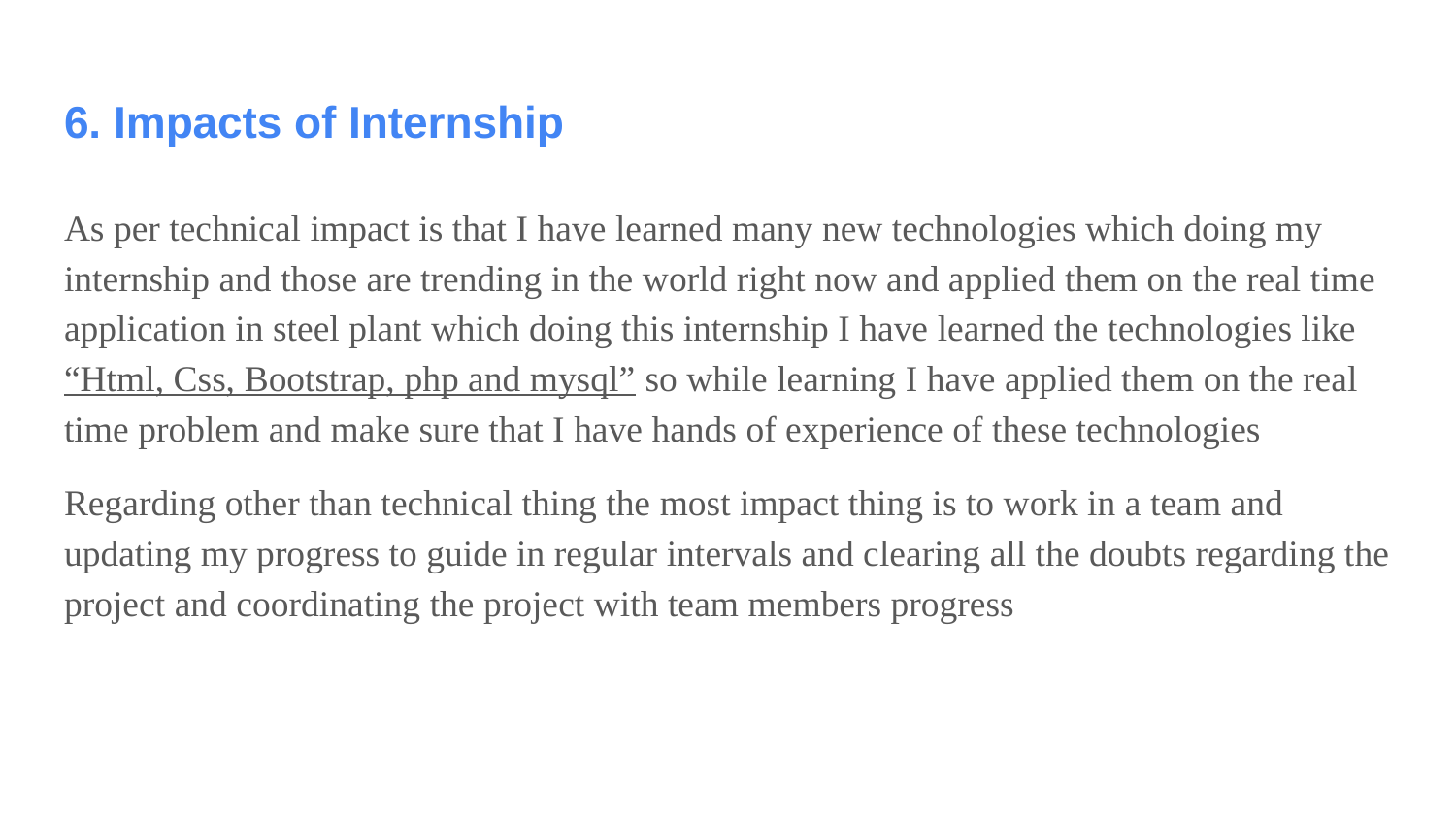

# 6. Impacts of Internship
As per technical impact is that I have learned many new technologies which doing my internship and those are trending in the world right now and applied them on the real time application in steel plant which doing this internship I have learned the technologies like “Html, Css, Bootstrap, php and mysql” so while learning I have applied them on the real time problem and make sure that I have hands of experience of these technologies
Regarding other than technical thing the most impact thing is to work in a team and updating my progress to guide in regular intervals and clearing all the doubts regarding the project and coordinating the project with team members progress